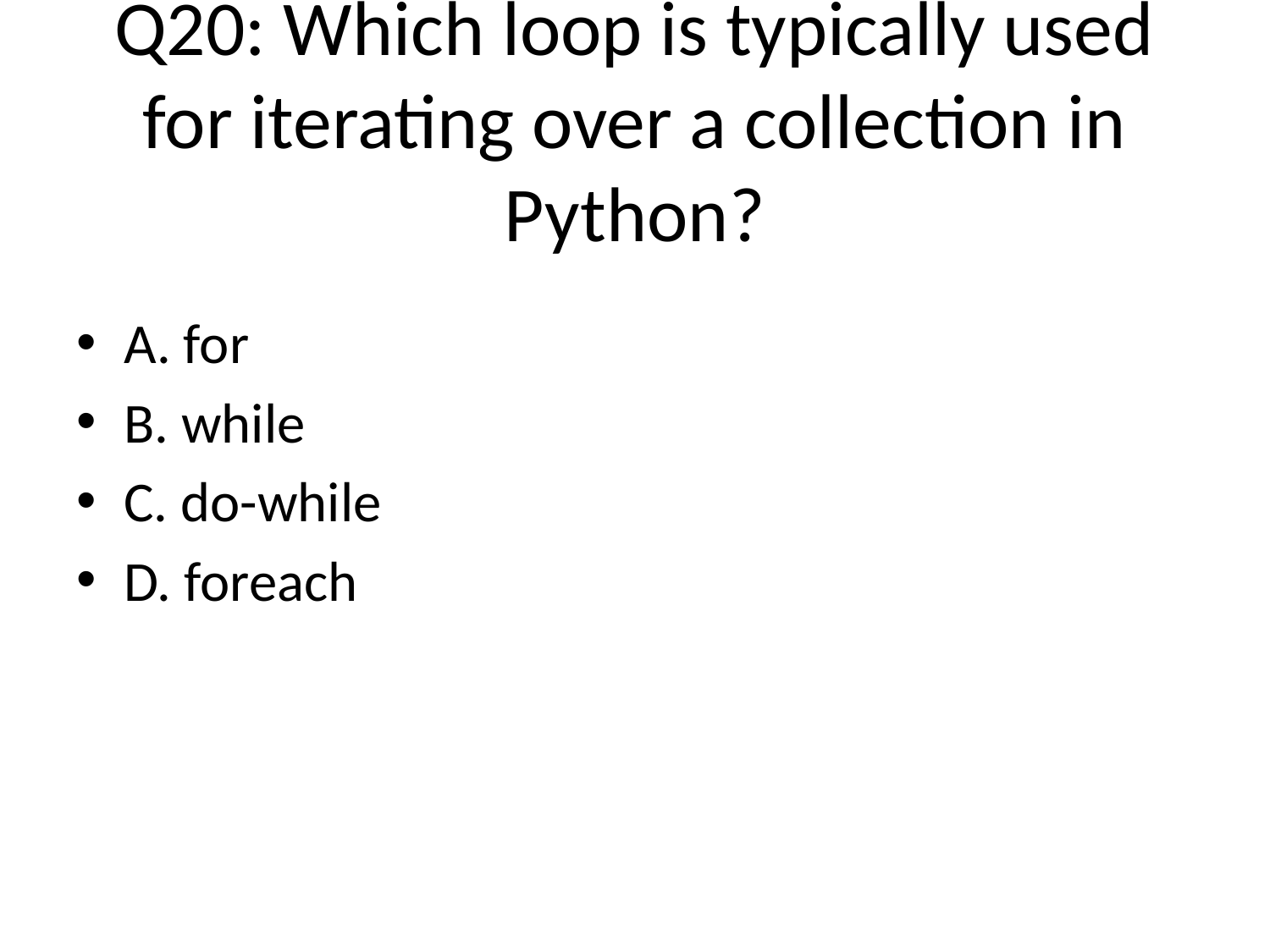

# Q20: Which loop is typically used for iterating over a collection in Python?

A. for
B. while
C. do-while
D. foreach